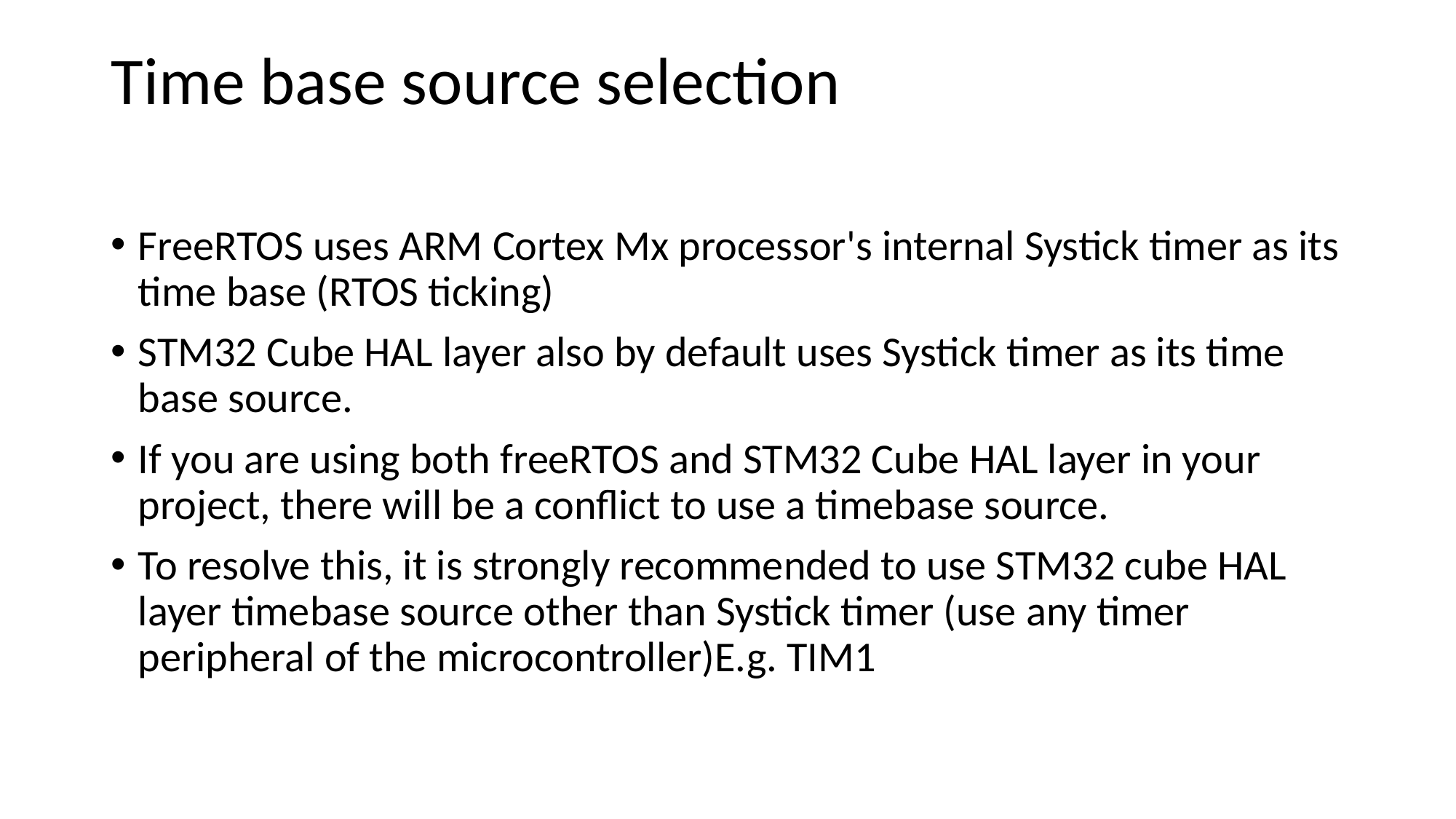

# Time base source selection
FreeRTOS uses ARM Cortex Mx processor's internal Systick timer as its time base (RTOS ticking)
STM32 Cube HAL layer also by default uses Systick timer as its time base source.
If you are using both freeRTOS and STM32 Cube HAL layer in your project, there will be a conflict to use a timebase source.
To resolve this, it is strongly recommended to use STM32 cube HAL layer timebase source other than Systick timer (use any timer peripheral of the microcontroller)E.g. TIM1